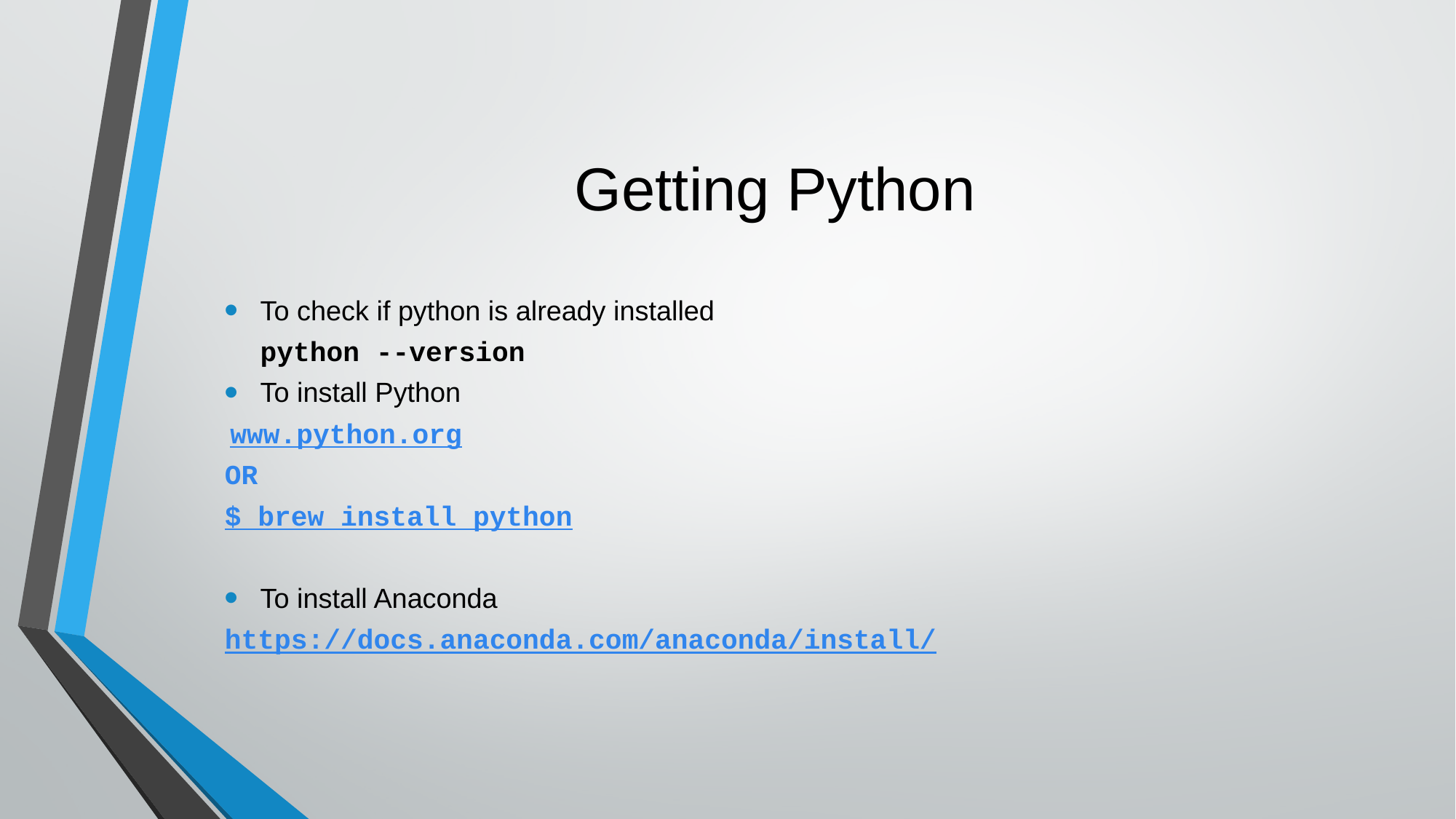

# Getting Python
To check if python is already installed
							python --version
To install Python
 www.python.org
OR
$ brew install python

To install Anaconda
https://docs.anaconda.com/anaconda/install/